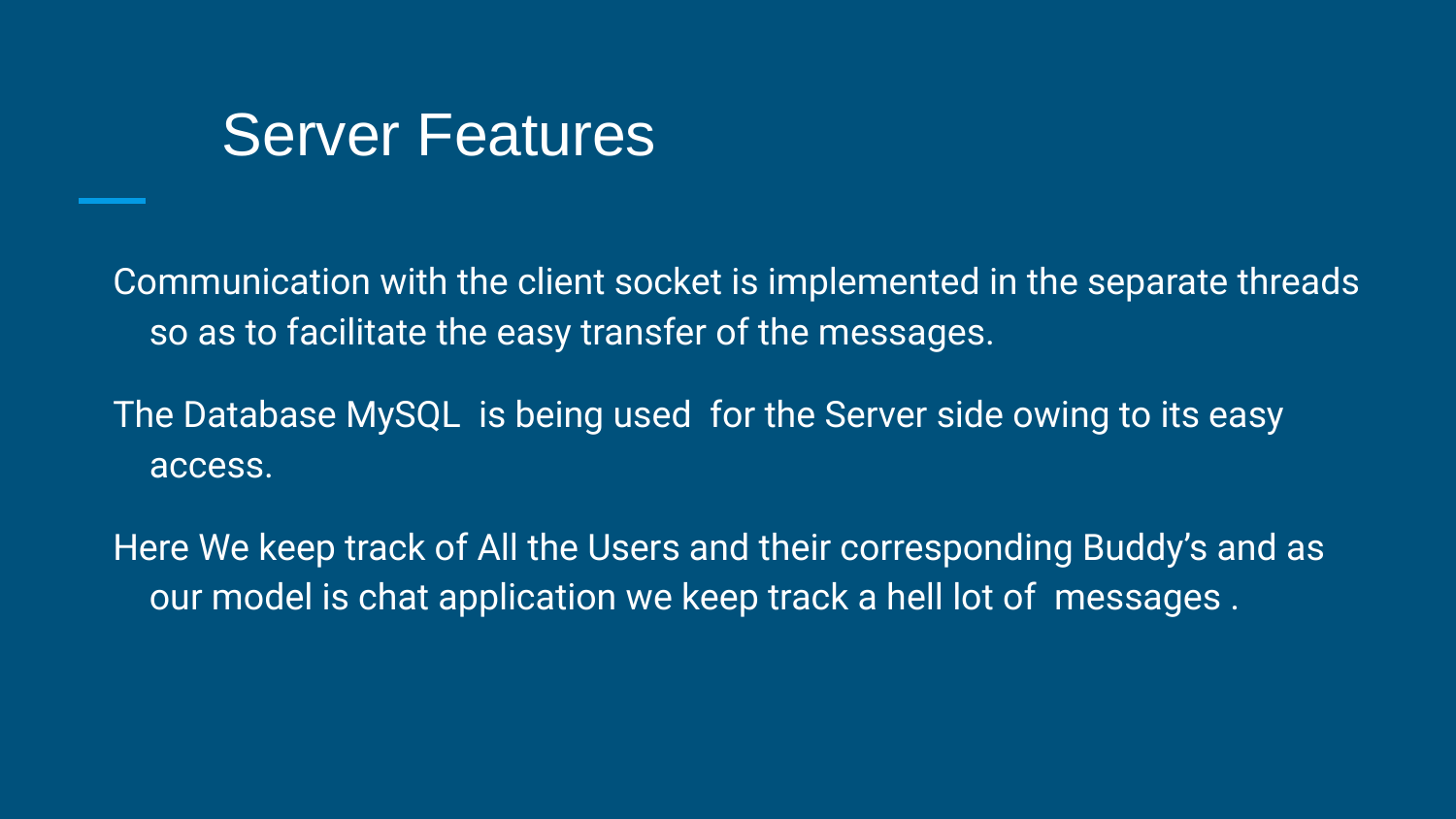

# Server Features
Communication with the client socket is implemented in the separate threads so as to facilitate the easy transfer of the messages.
The Database MySQL  is being used  for the Server side owing to its easy access.
Here We keep track of All the Users and their corresponding Buddy’s and as our model is chat application we keep track a hell lot of  messages .